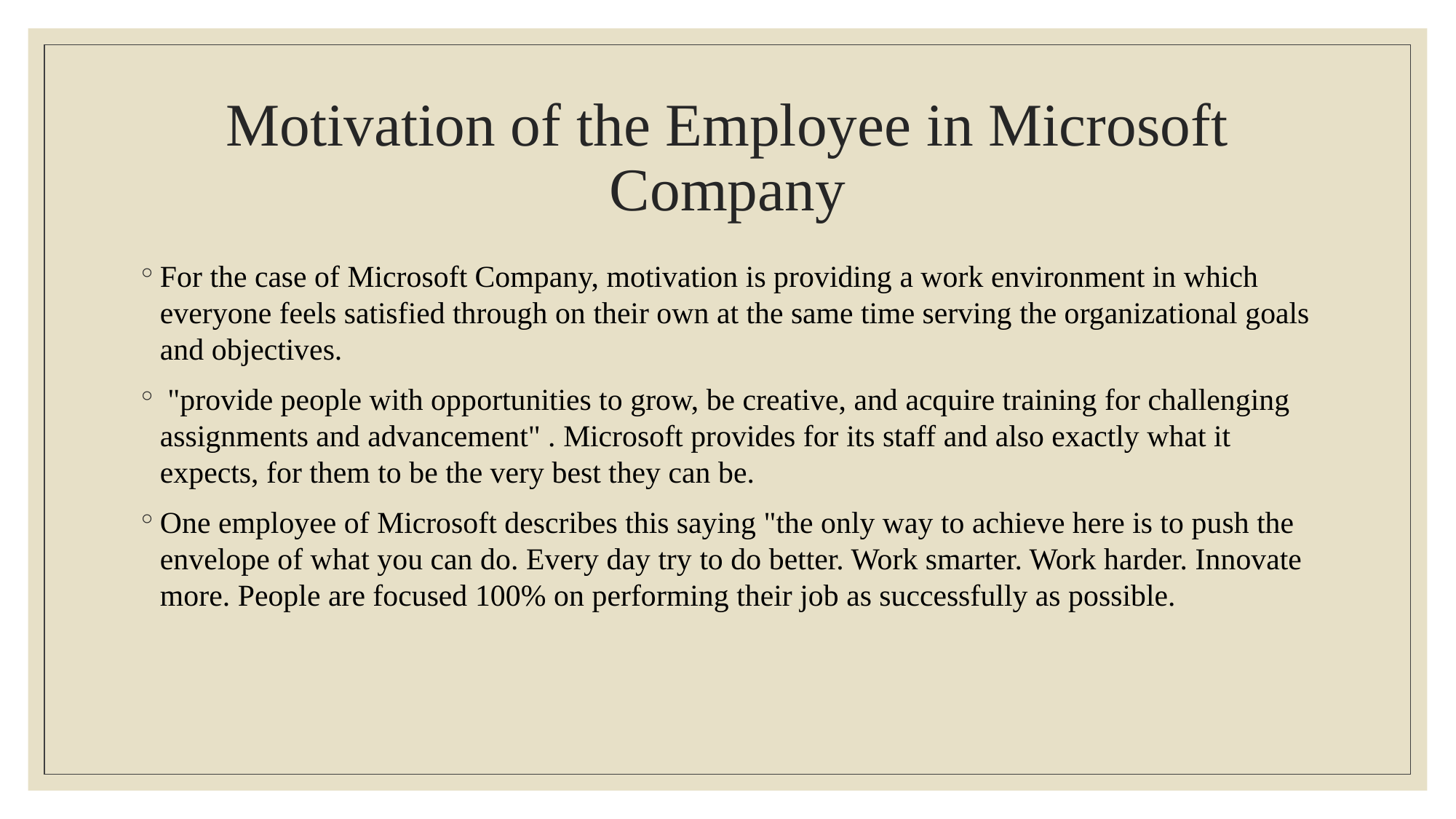

# Motivation of the Employee in Microsoft Company
For the case of Microsoft Company, motivation is providing a work environment in which everyone feels satisfied through on their own at the same time serving the organizational goals and objectives.
 "provide people with opportunities to grow, be creative, and acquire training for challenging assignments and advancement" . Microsoft provides for its staff and also exactly what it expects, for them to be the very best they can be.
One employee of Microsoft describes this saying "the only way to achieve here is to push the envelope of what you can do. Every day try to do better. Work smarter. Work harder. Innovate more. People are focused 100% on performing their job as successfully as possible.